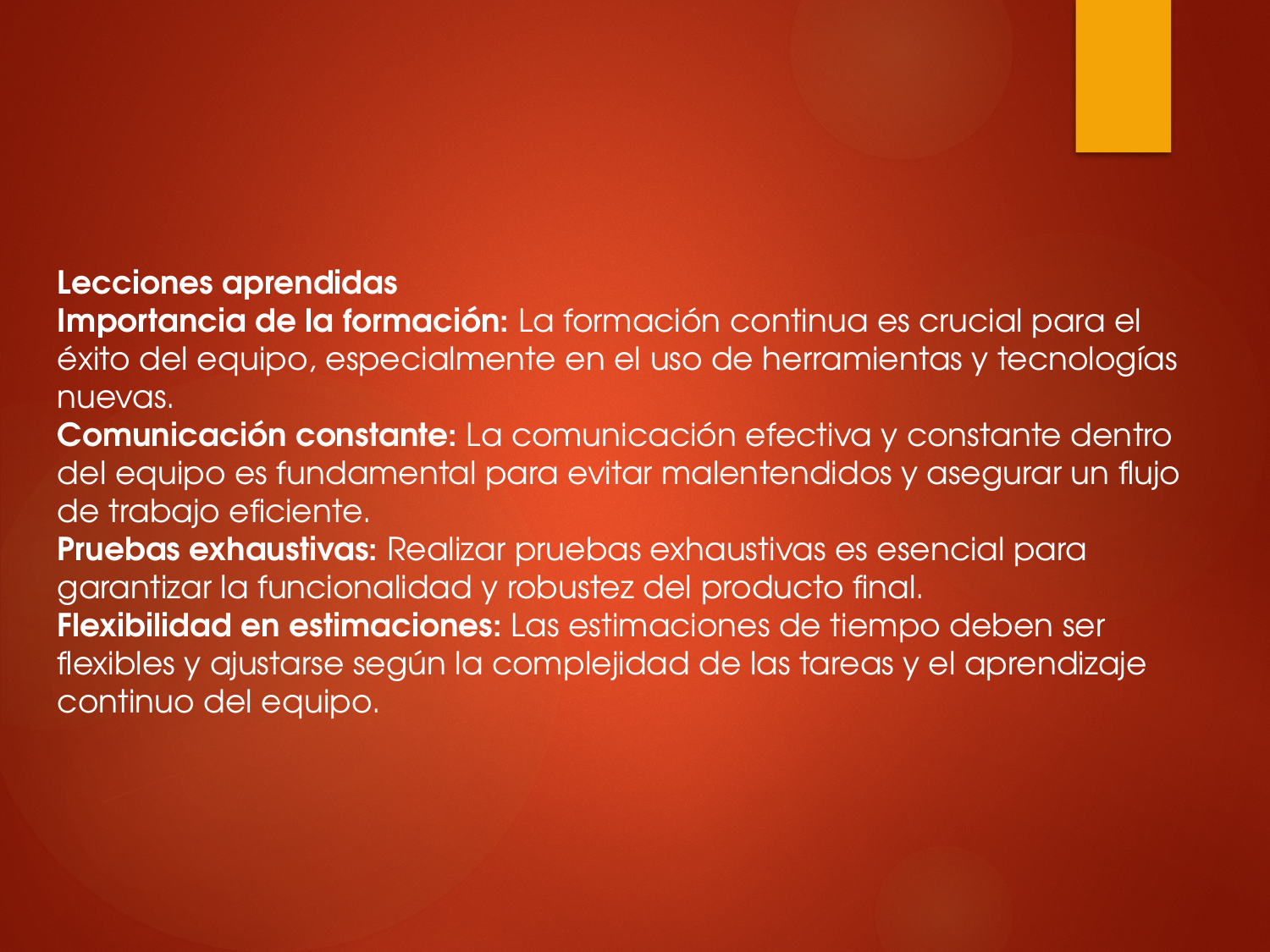

Lecciones aprendidas
Importancia de la formación: La formación continua es crucial para el éxito del equipo, especialmente en el uso de herramientas y tecnologías nuevas.
Comunicación constante: La comunicación efectiva y constante dentro del equipo es fundamental para evitar malentendidos y asegurar un flujo de trabajo eficiente.
Pruebas exhaustivas: Realizar pruebas exhaustivas es esencial para garantizar la funcionalidad y robustez del producto final.
Flexibilidad en estimaciones: Las estimaciones de tiempo deben ser flexibles y ajustarse según la complejidad de las tareas y el aprendizaje continuo del equipo.